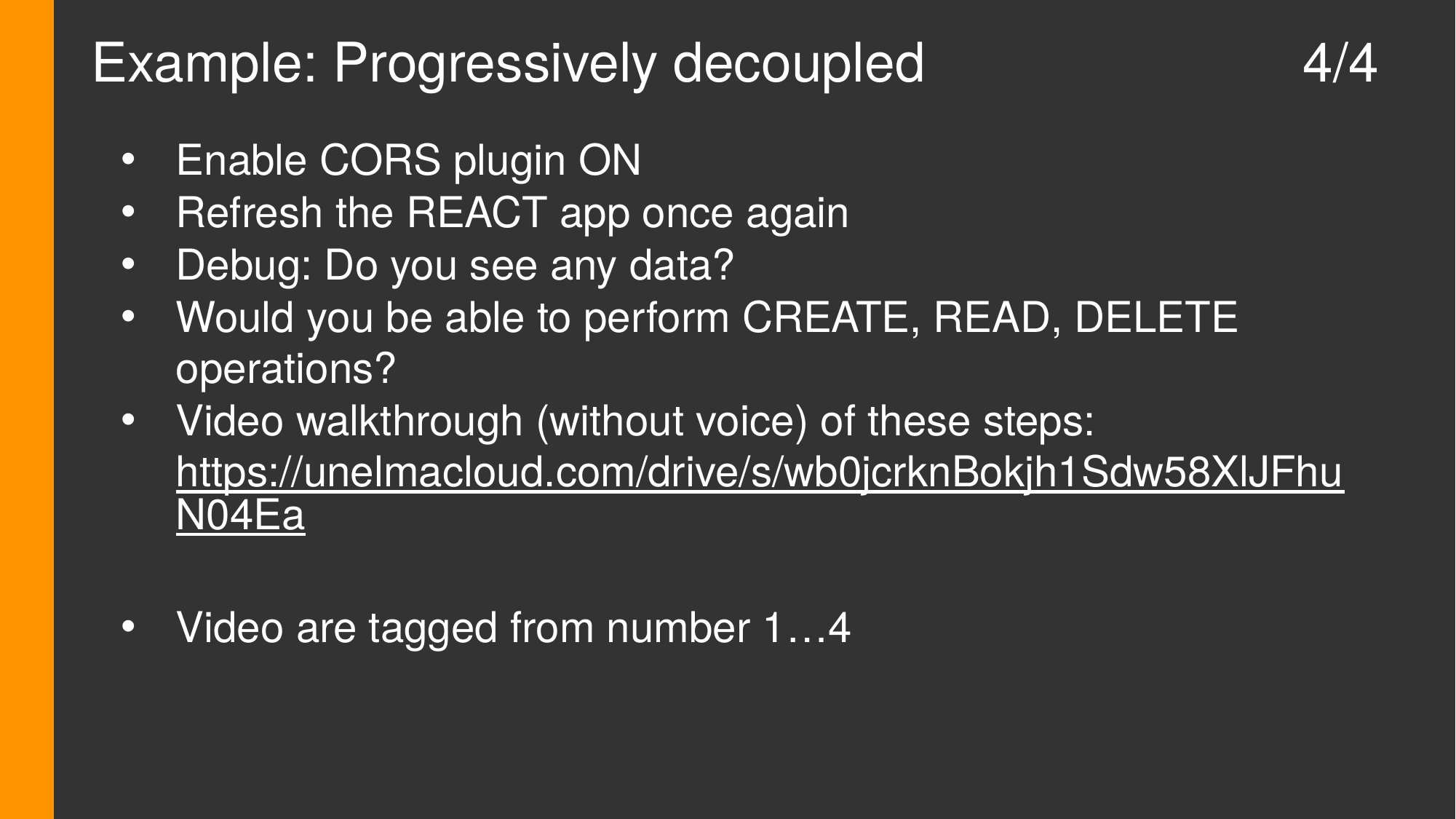

# Example: Progressively decoupled                         4/4
Enable CORS plugin ON
Refresh the REACT app once again
Debug: Do you see any data?
Would you be able to perform CREATE, READ, DELETE operations?
Video walkthrough (without voice) of these steps: https://unelmacloud.com/drive/s/wb0jcrknBokjh1Sdw58XlJFhuN04Ea
Video are tagged from number 1…4